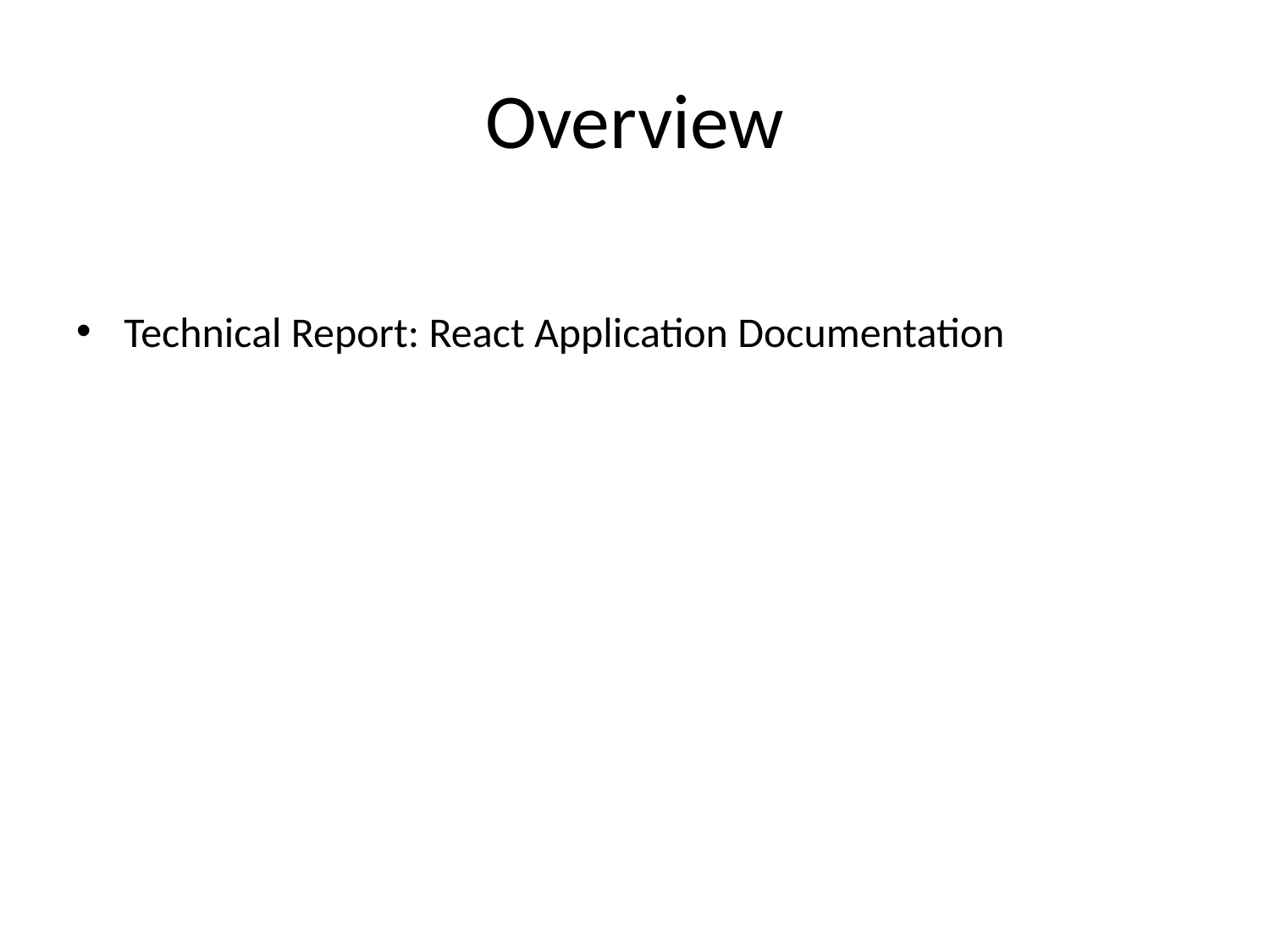

# Overview

Technical Report: React Application Documentation